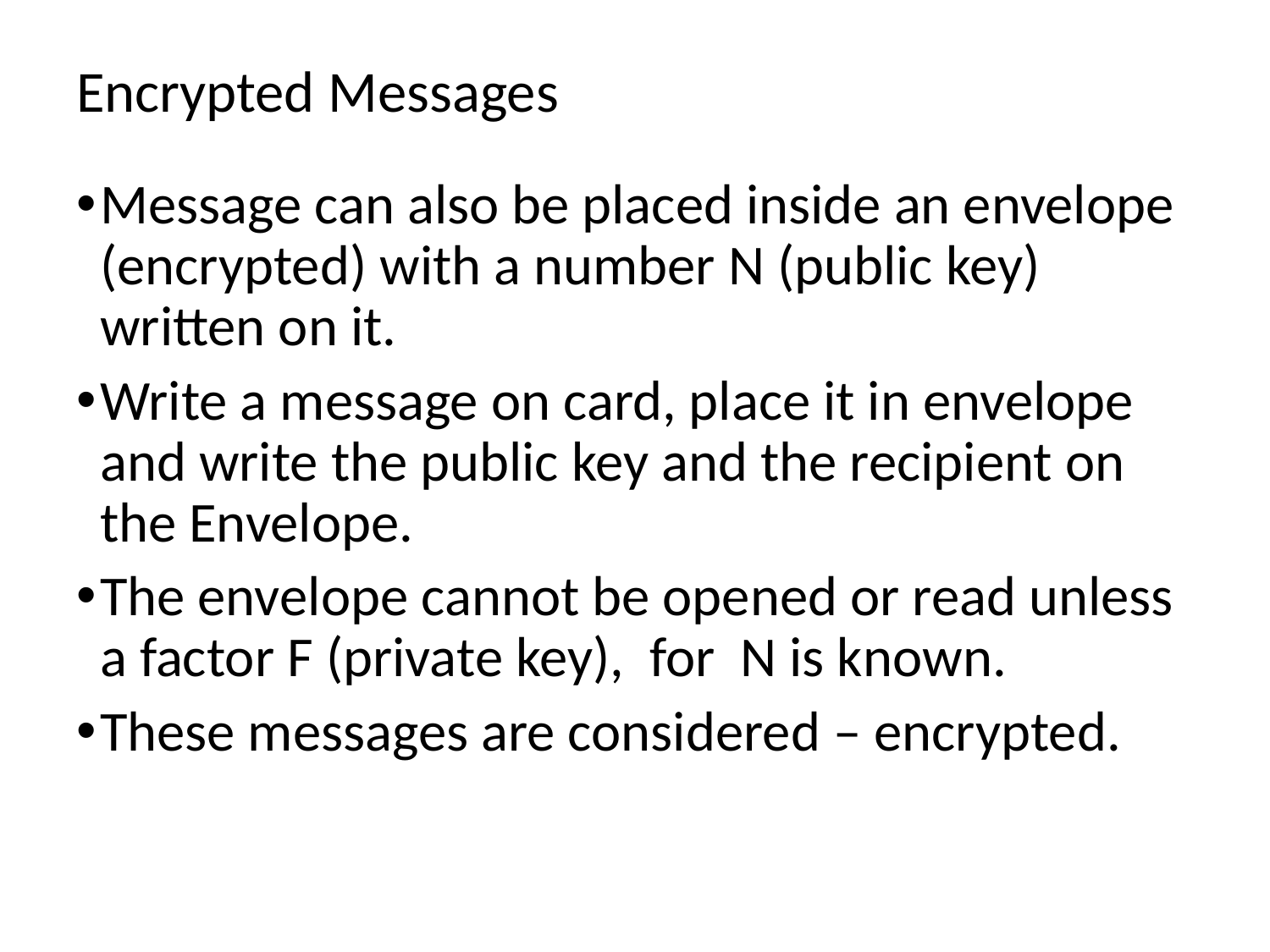

# Encrypted Messages
Message can also be placed inside an envelope (encrypted) with a number N (public key) written on it.
Write a message on card, place it in envelope and write the public key and the recipient on the Envelope.
The envelope cannot be opened or read unless a factor F (private key),  for  N is known.
These messages are considered – encrypted.